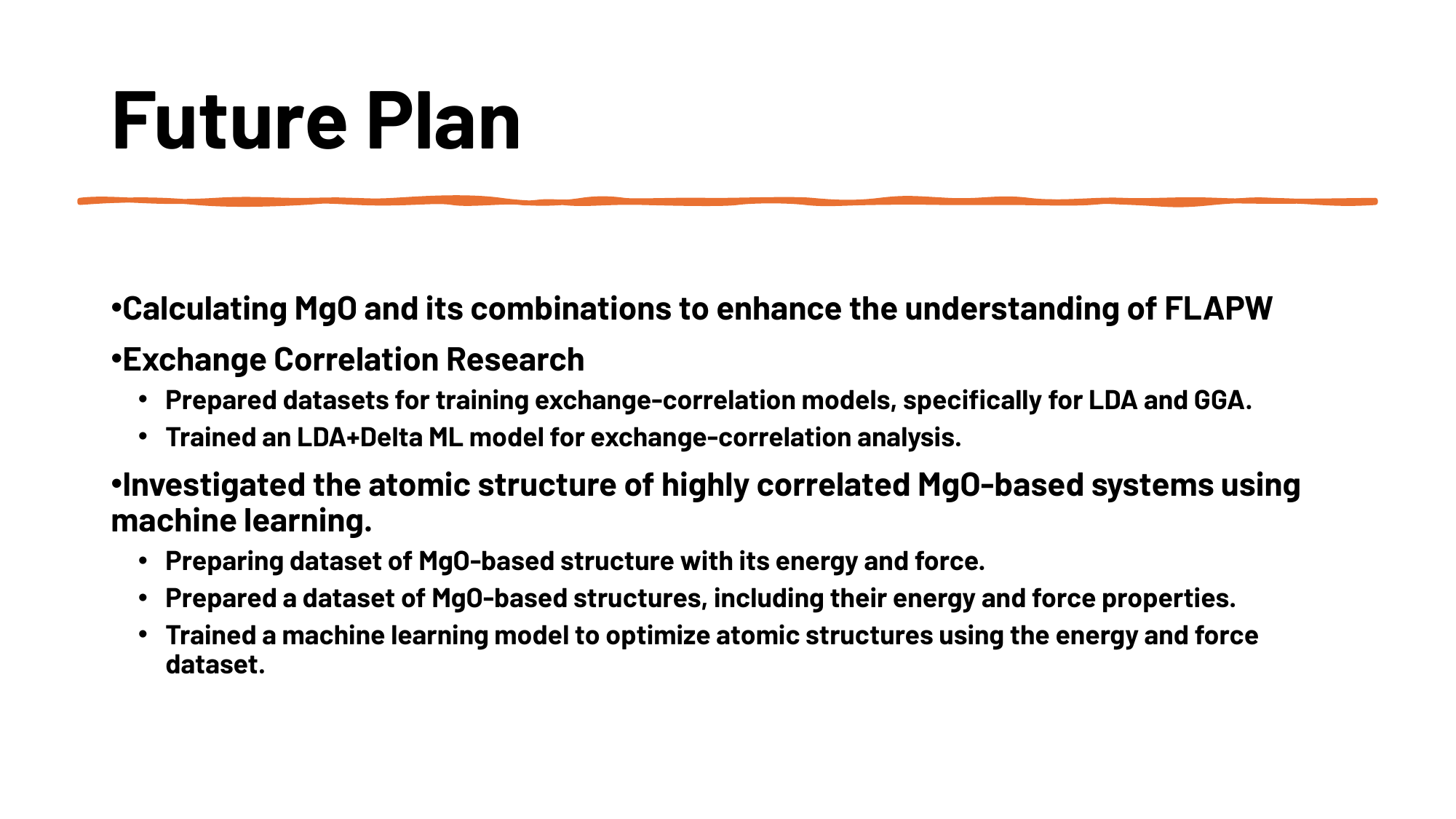

# Future Plan

Calculating MgO and its combinations to enhance the understanding of FLAPW
Exchange Correlation Research
Prepared datasets for training exchange-correlation models, specifically for LDA and GGA.
Trained an LDA+Delta ML model for exchange-correlation analysis.
Investigated the atomic structure of highly correlated MgO-based systems using machine learning.
Preparing dataset of MgO-based structure with its energy and force.
Prepared a dataset of MgO-based structures, including their energy and force properties.
Trained a machine learning model to optimize atomic structures using the energy and force dataset.